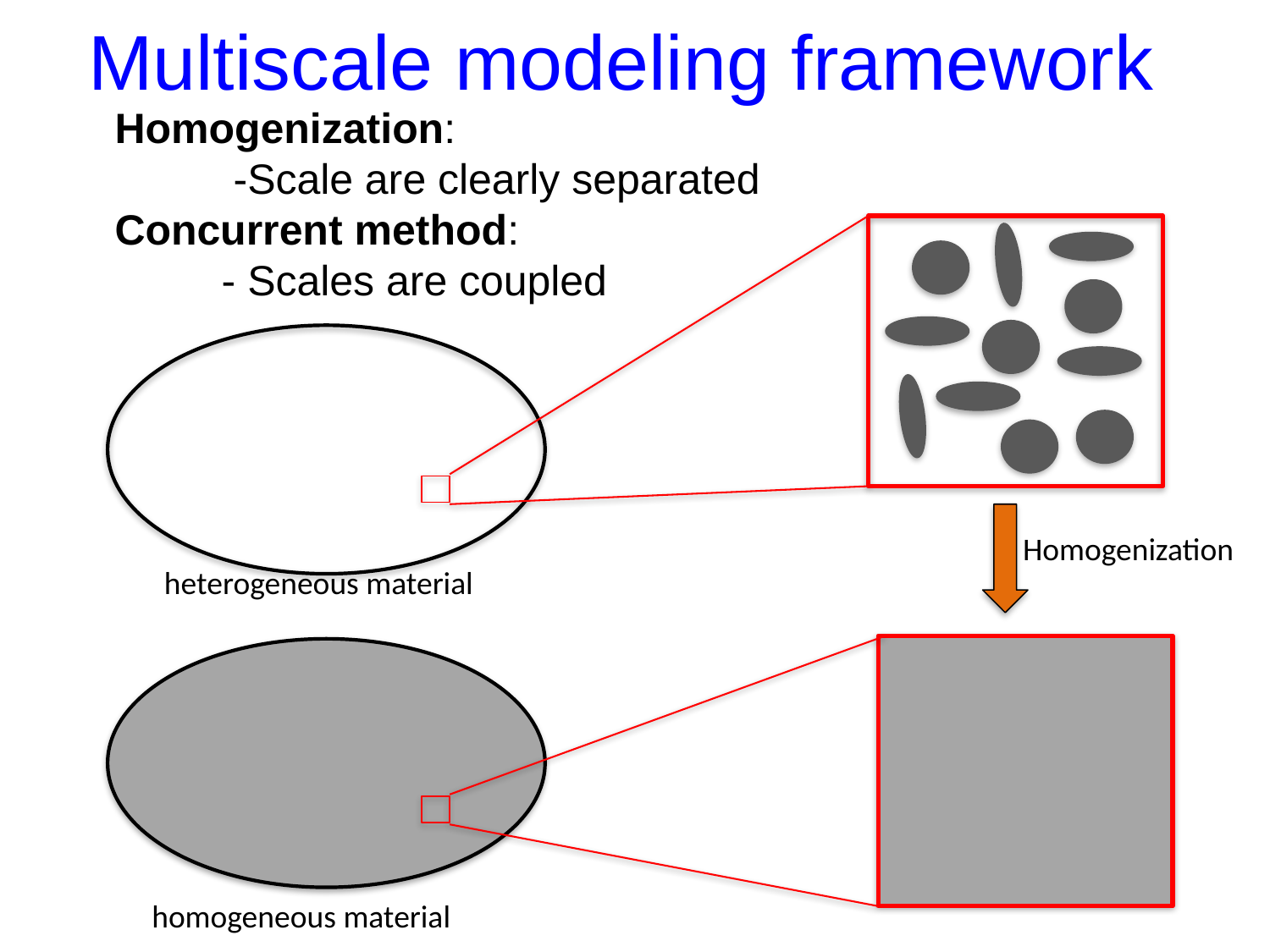

# Multiscale modeling framework
Homogenization:
          -Scale are clearly separated
Concurrent method:
         - Scales are coupled

Homogenization
heterogeneous material

homogeneous material